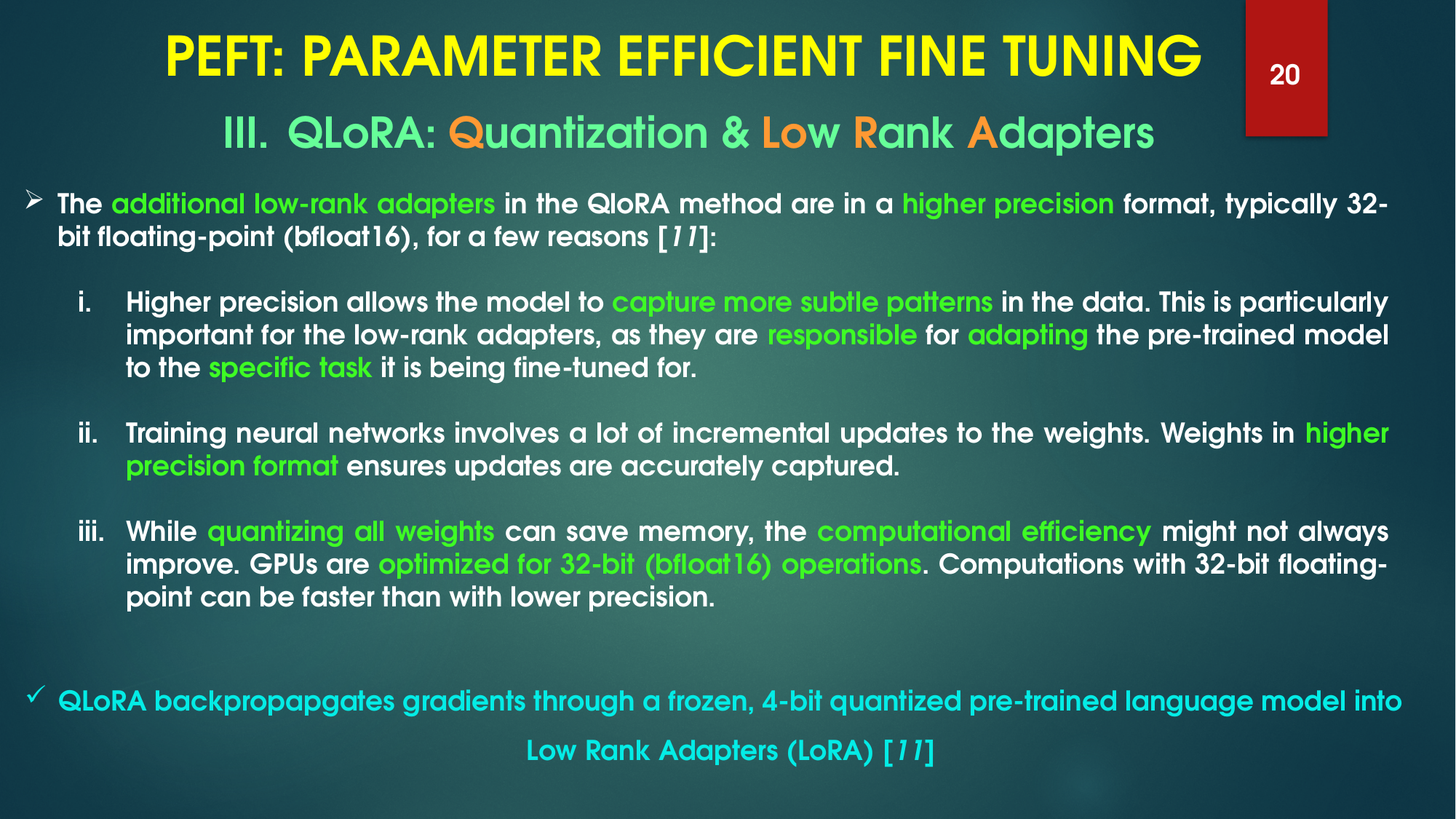

# PEFT: PARAMETER EFFICIENT FINE TUNING
20
                   III. QLoRA: Quantization & Low Rank Adapters

The additional low-rank adapters in the QloRA method are in a higher precision format, typically 32-bit floating-point (bfloat16), for a few reasons [11]:

Higher precision allows the model to capture more subtle patterns in the data. This is particularly important for the low-rank adapters, as they are responsible for adapting the pre-trained model to the specific task it is being fine-tuned for.

Training neural networks involves a lot of incremental updates to the weights. Weights in higher precision format ensures updates are accurately captured.

While quantizing all weights can save memory, the computational efficiency might not always improve. GPUs are optimized for 32-bit (bfloat16) operations. Computations with 32-bit floating-point can be faster than with lower precision.

QLoRA backpropapgates gradients through a frozen, 4-bit quantized pre-trained language model into Low Rank Adapters (LoRA) [11]